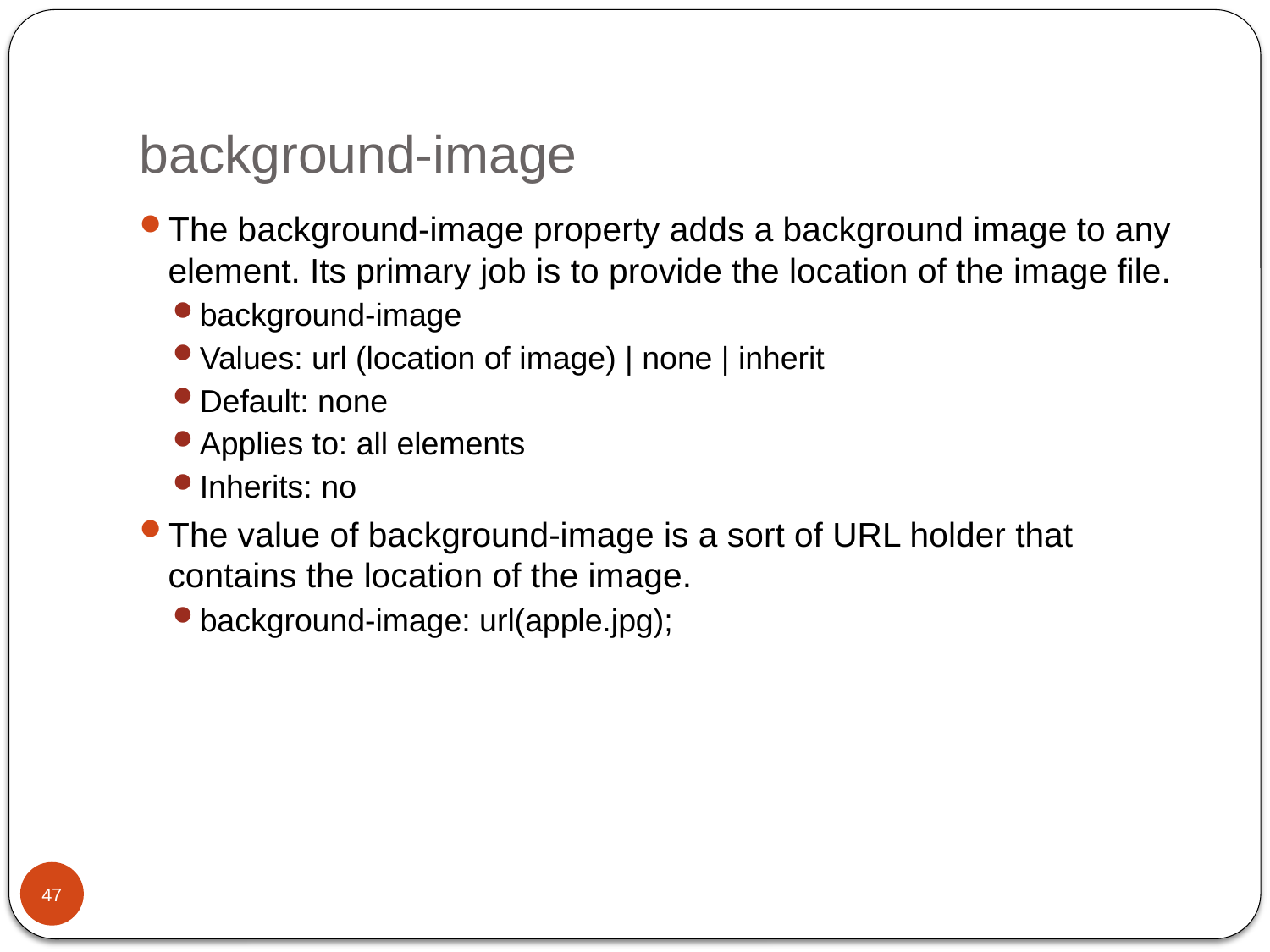

# background-image
The background-image property adds a background image to any element. Its primary job is to provide the location of the image file.
background-image
Values: url (location of image) | none | inherit
Default: none
Applies to: all elements
Inherits: no
The value of background-image is a sort of URL holder that contains the location of the image.
background-image: url(apple.jpg);

47